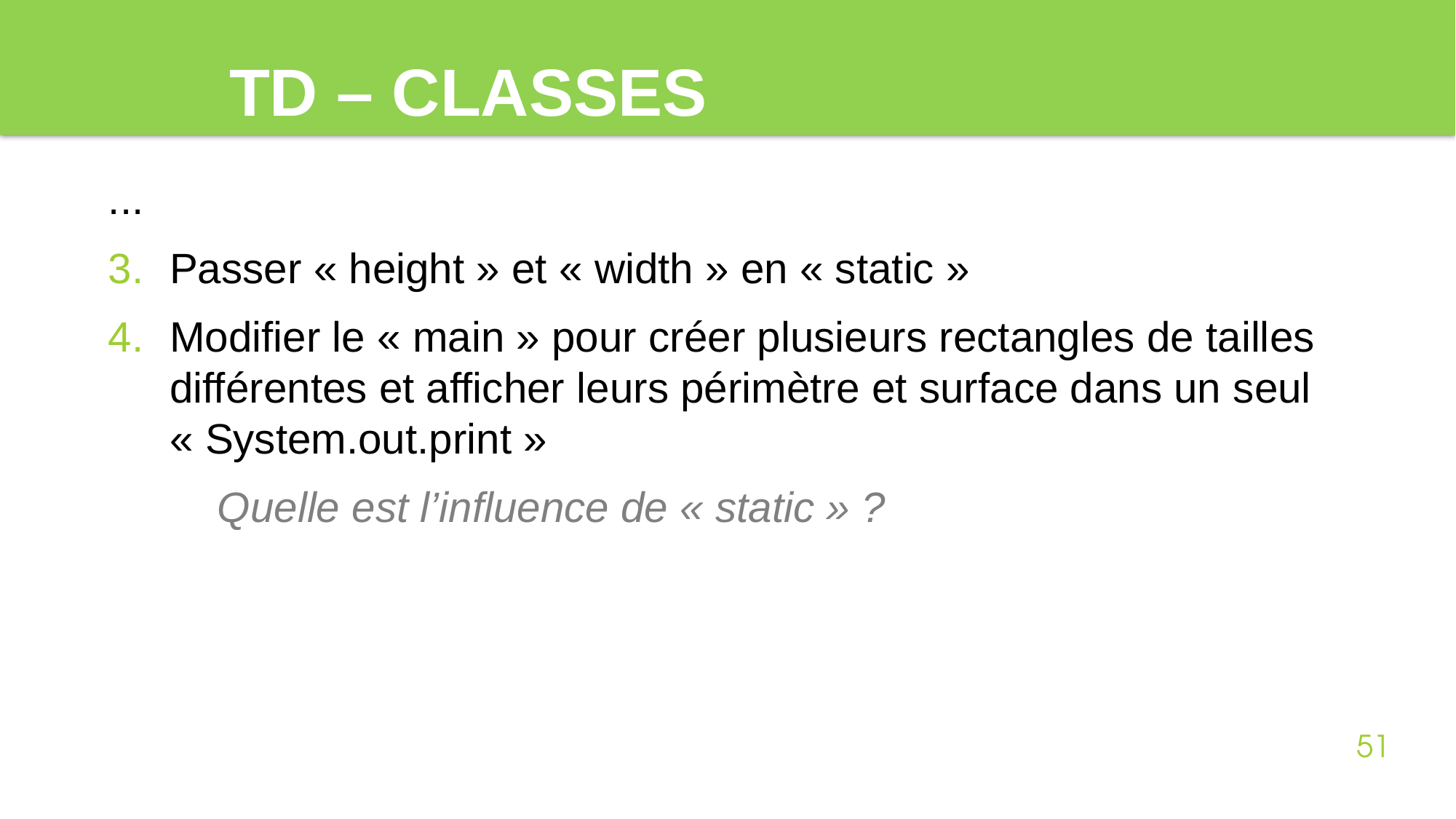

TD – Classes
...
Passer « height » et « width » en « static »
Modifier le « main » pour créer plusieurs rectangles de tailles différentes et afficher leurs périmètre et surface dans un seul « System.out.print »
	Quelle est l’influence de « static » ?

51